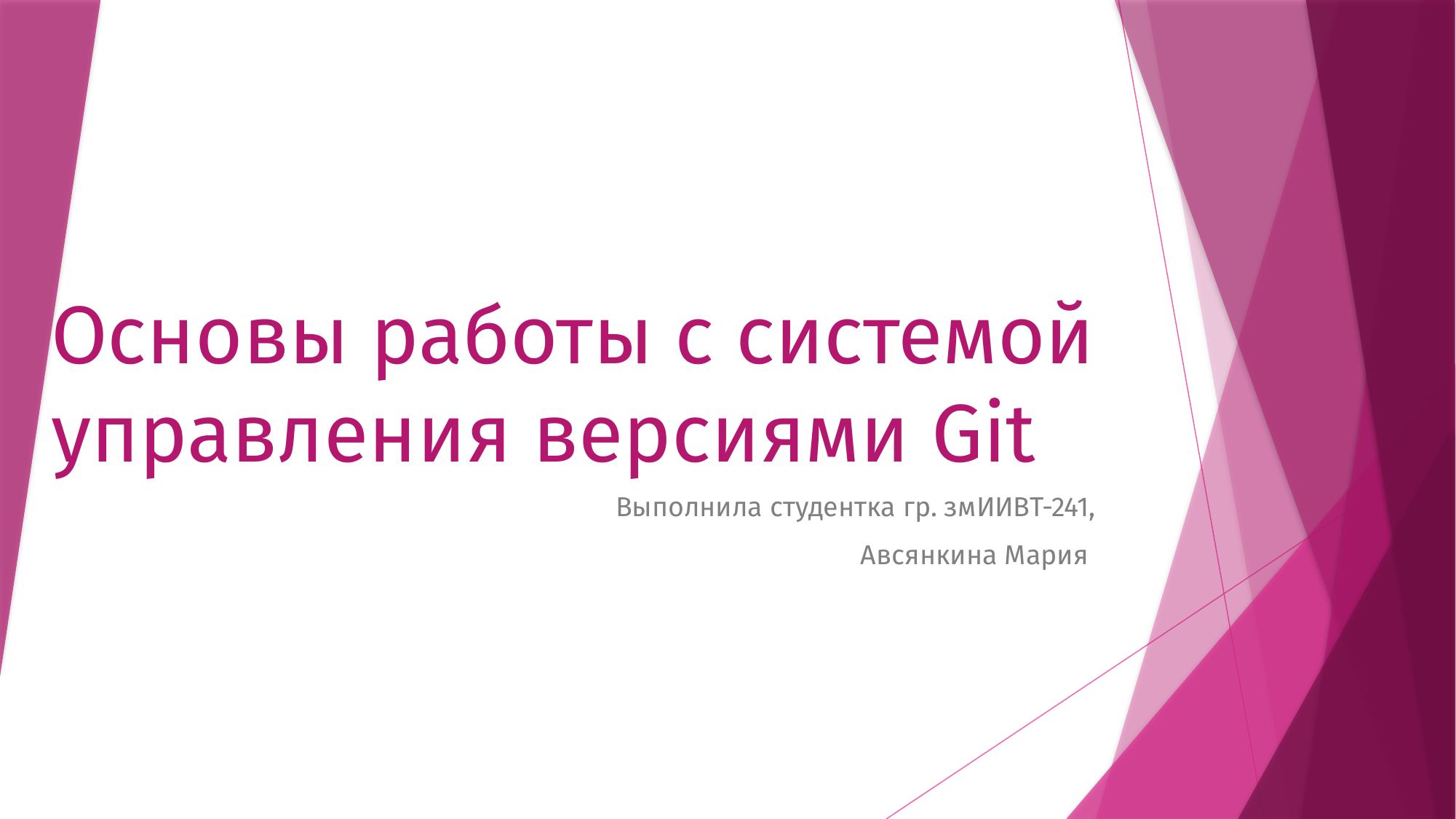

# Основы работы с системой управления версиями Git
Выполнила студентка гр. змИИВТ-241,
Авсянкина Мария